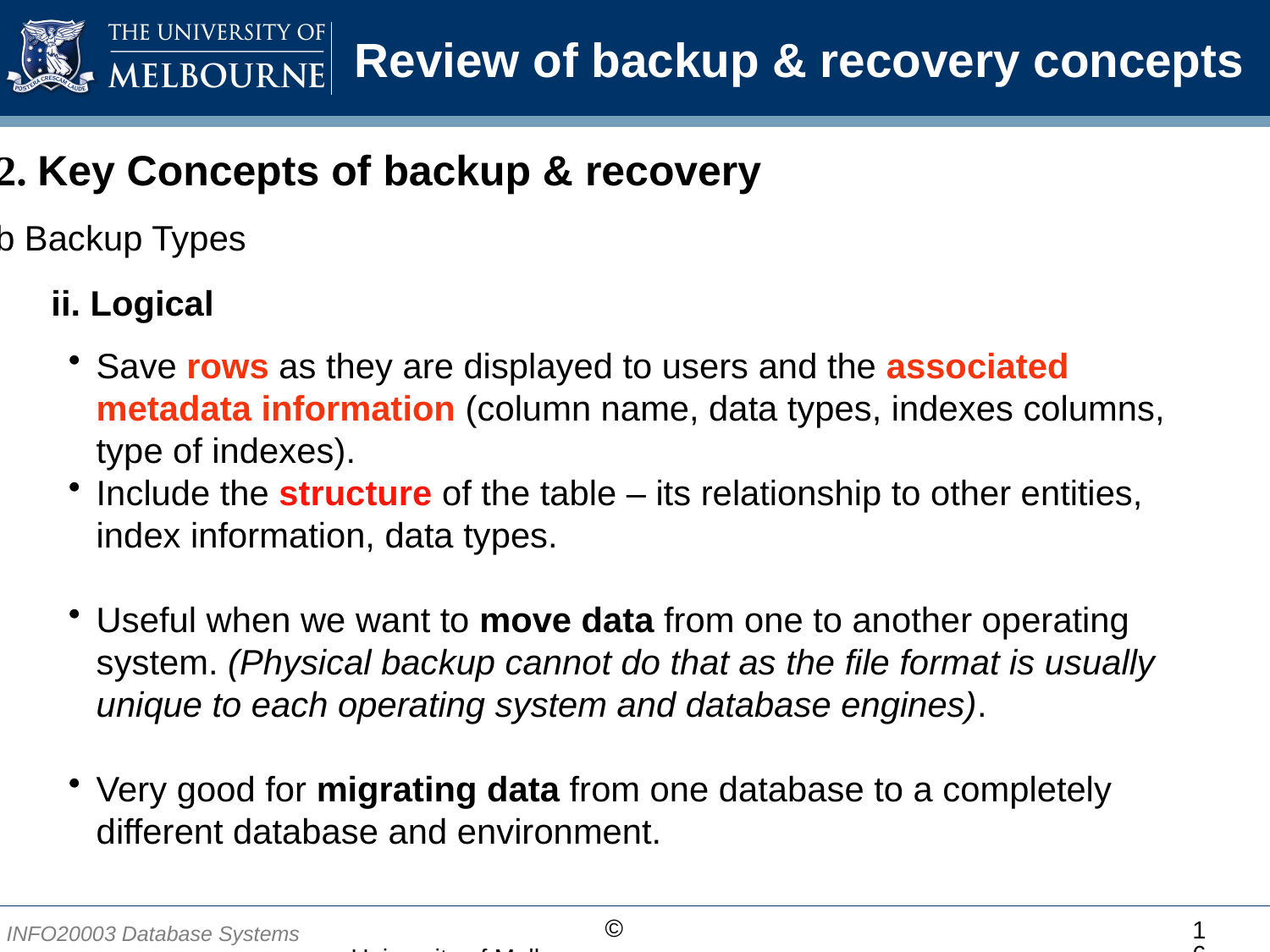

# Review of backup & recovery concepts
2. Key Concepts of backup & recovery
b Backup Types
ii. Logical
Save rows as they are displayed to users and the associated metadata information (column name, data types, indexes columns, type of indexes).
Include the structure of the table – its relationship to other entities, index information, data types.

Useful when we want to move data from one to another operating system. (Physical backup cannot do that as the file format is usually unique to each operating system and database engines).

Very good for migrating data from one database to a completely different database and environment.
16